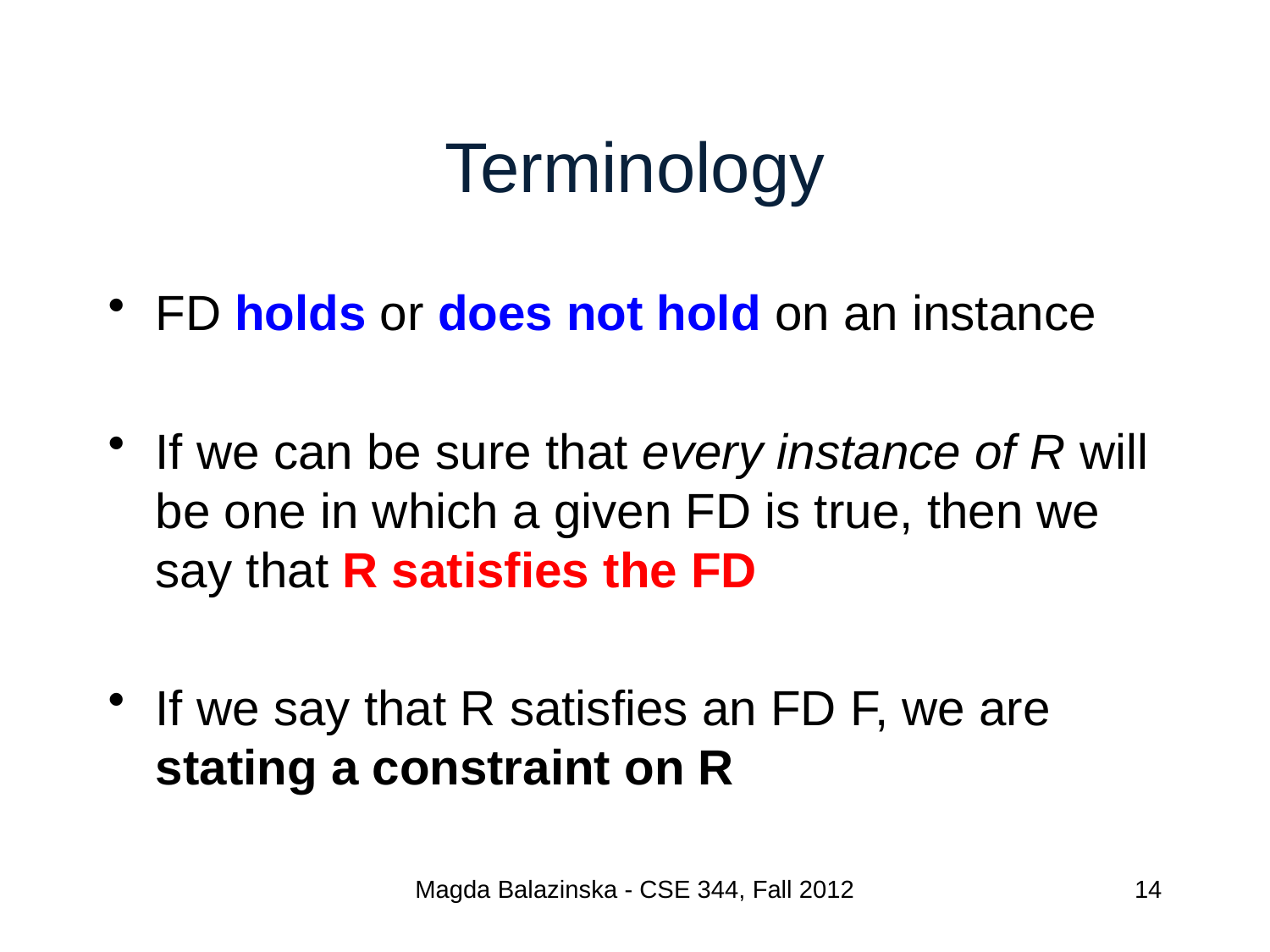

# Terminology
FD holds or does not hold on an instance

If we can be sure that every instance of R will be one in which a given FD is true, then we say that R satisfies the FD

If we say that R satisfies an FD F, we are stating a constraint on R

Magda Balazinska - CSE 344, Fall 2012
14